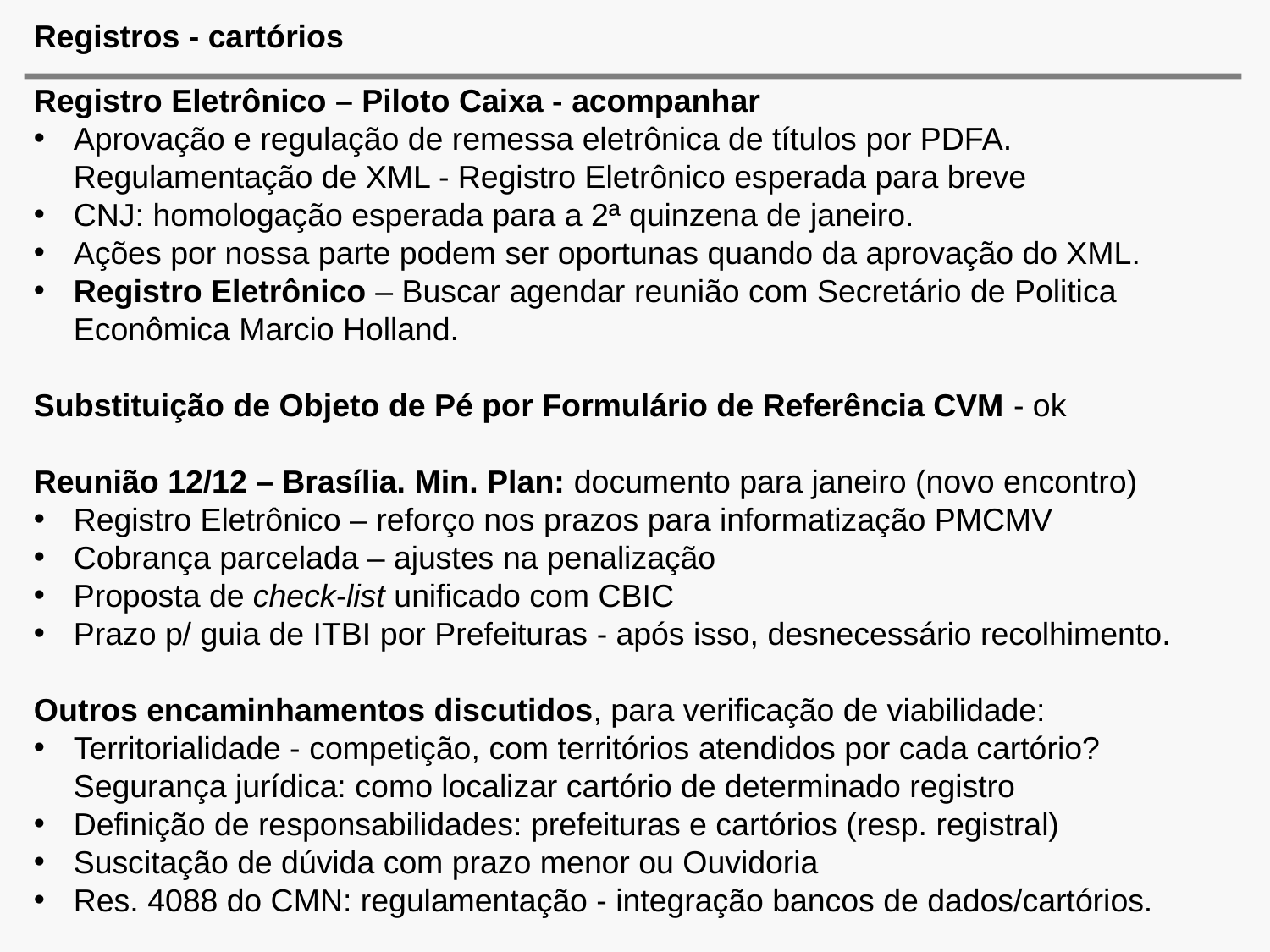

# Registros - cartórios

Registro Eletrônico – Piloto Caixa - acompanhar
Aprovação e regulação de remessa eletrônica de títulos por PDFA. Regulamentação de XML - Registro Eletrônico esperada para breve
CNJ: homologação esperada para a 2ª quinzena de janeiro.
Ações por nossa parte podem ser oportunas quando da aprovação do XML.
Registro Eletrônico – Buscar agendar reunião com Secretário de Politica Econômica Marcio Holland.

Substituição de Objeto de Pé por Formulário de Referência CVM - ok

Reunião 12/12 – Brasília. Min. Plan: documento para janeiro (novo encontro)
Registro Eletrônico – reforço nos prazos para informatização PMCMV
Cobrança parcelada – ajustes na penalização
Proposta de check-list unificado com CBIC
Prazo p/ guia de ITBI por Prefeituras - após isso, desnecessário recolhimento.

Outros encaminhamentos discutidos, para verificação de viabilidade:
Territorialidade - competição, com territórios atendidos por cada cartório? Segurança jurídica: como localizar cartório de determinado registro
Definição de responsabilidades: prefeituras e cartórios (resp. registral)
Suscitação de dúvida com prazo menor ou Ouvidoria
Res. 4088 do CMN: regulamentação - integração bancos de dados/cartórios.